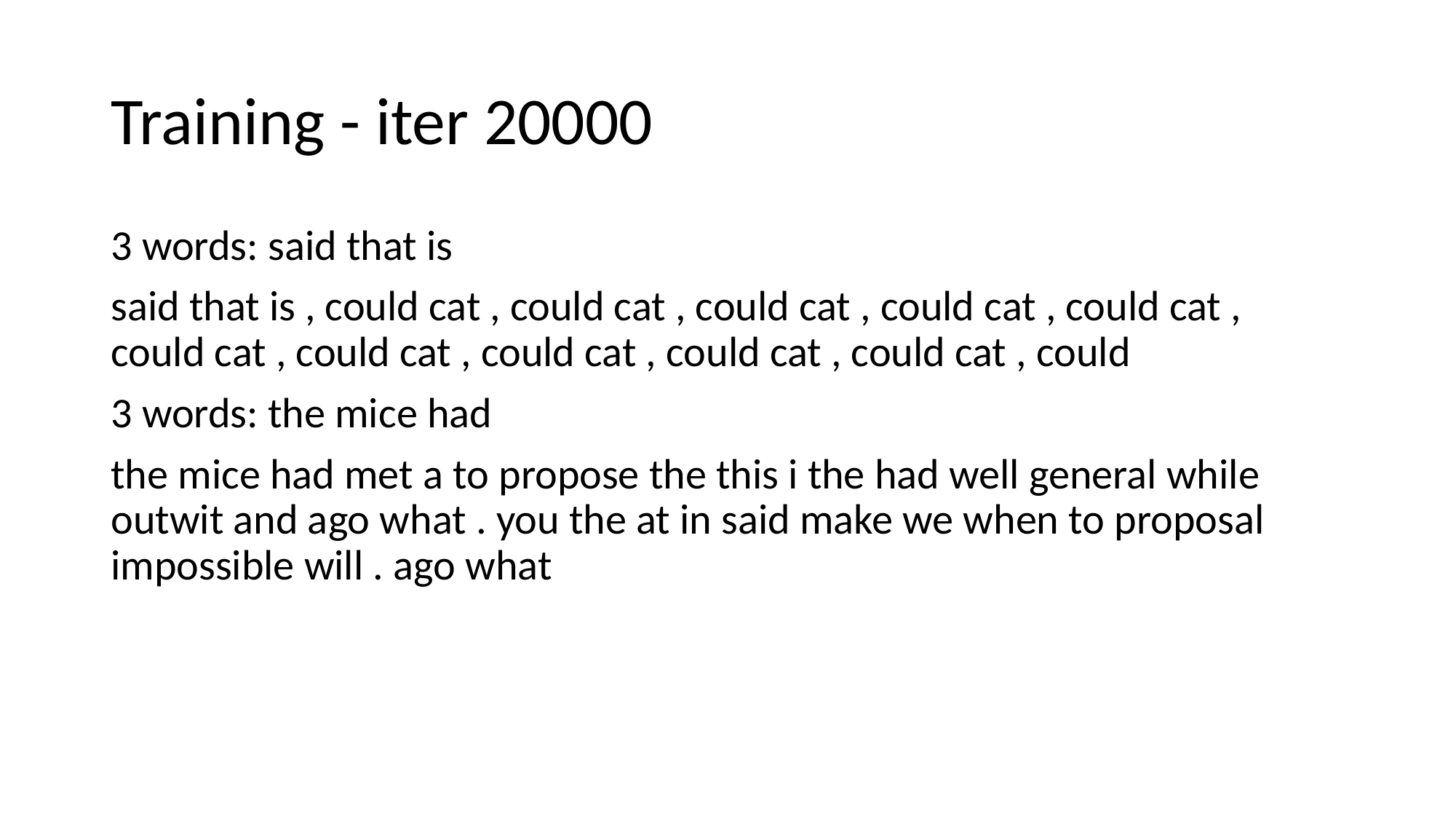

# Training - iter 20000
3 words: said that is
said that is , could cat , could cat , could cat , could cat , could cat , could cat , could cat , could cat , could cat , could cat , could
3 words: the mice had
the mice had met a to propose the this i the had well general while outwit and ago what . you the at in said make we when to proposal impossible will . ago what